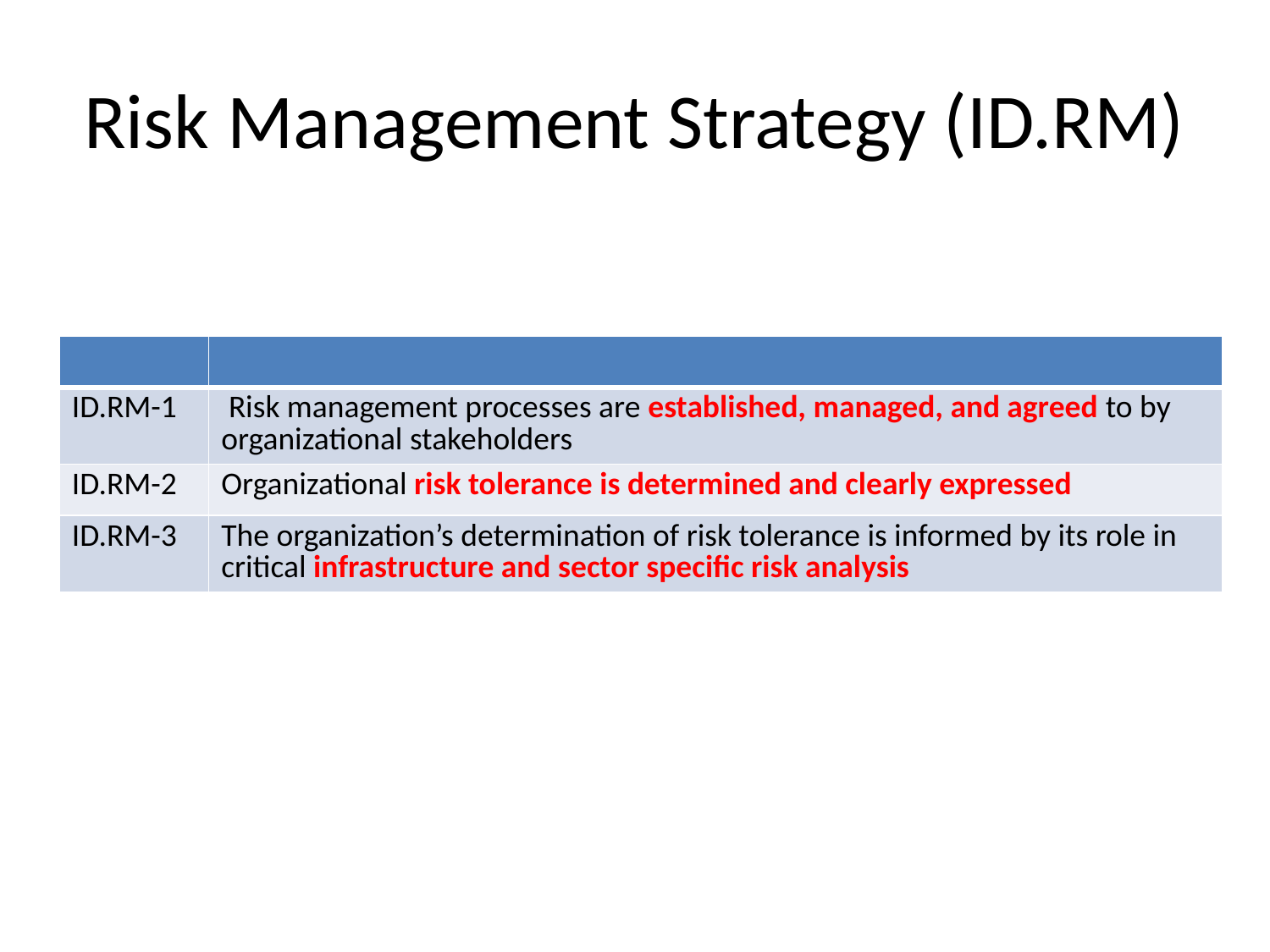

# Risk Management Strategy (ID.RM)
|  |  |
| --- | --- |
| ID.RM-1 | Risk management processes are established, managed, and agreed to by organizational stakeholders |
| ID.RM-2 | Organizational risk tolerance is determined and clearly expressed |
| ID.RM-3 | The organization’s determination of risk tolerance is informed by its role in critical infrastructure and sector specific risk analysis |